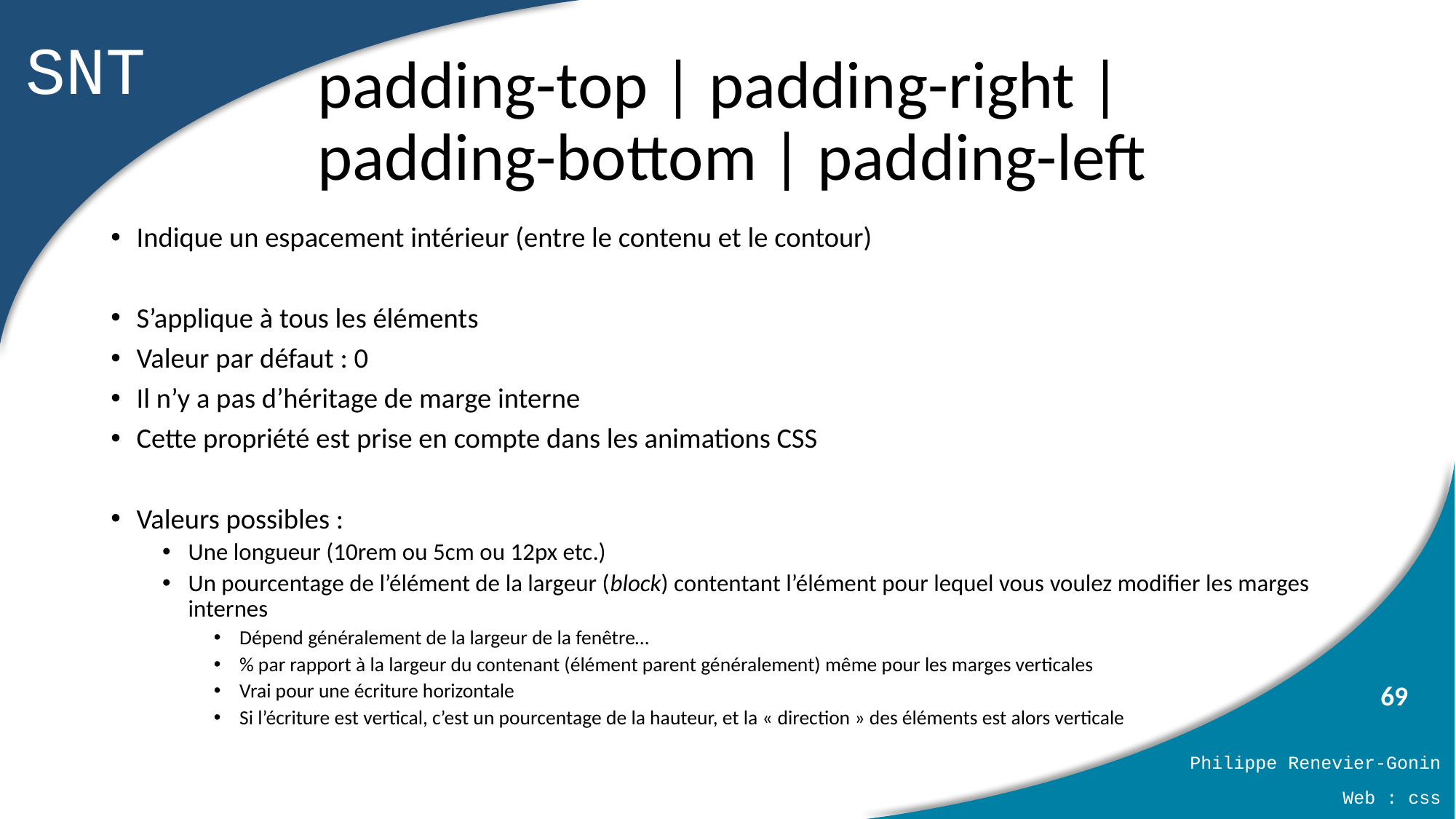

# padding-top | padding-right | padding-bottom | padding-left
Indique un espacement intérieur (entre le contenu et le contour)

S’applique à tous les éléments
Valeur par défaut : 0
Il n’y a pas d’héritage de marge interne
Cette propriété est prise en compte dans les animations CSS

Valeurs possibles :
Une longueur (10rem ou 5cm ou 12px etc.)
Un pourcentage de l’élément de la largeur (block) contentant l’élément pour lequel vous voulez modifier les marges internes
Dépend généralement de la largeur de la fenêtre…
% par rapport à la largeur du contenant (élément parent généralement) même pour les marges verticales
Vrai pour une écriture horizontale
Si l’écriture est vertical, c’est un pourcentage de la hauteur, et la « direction » des éléments est alors verticale